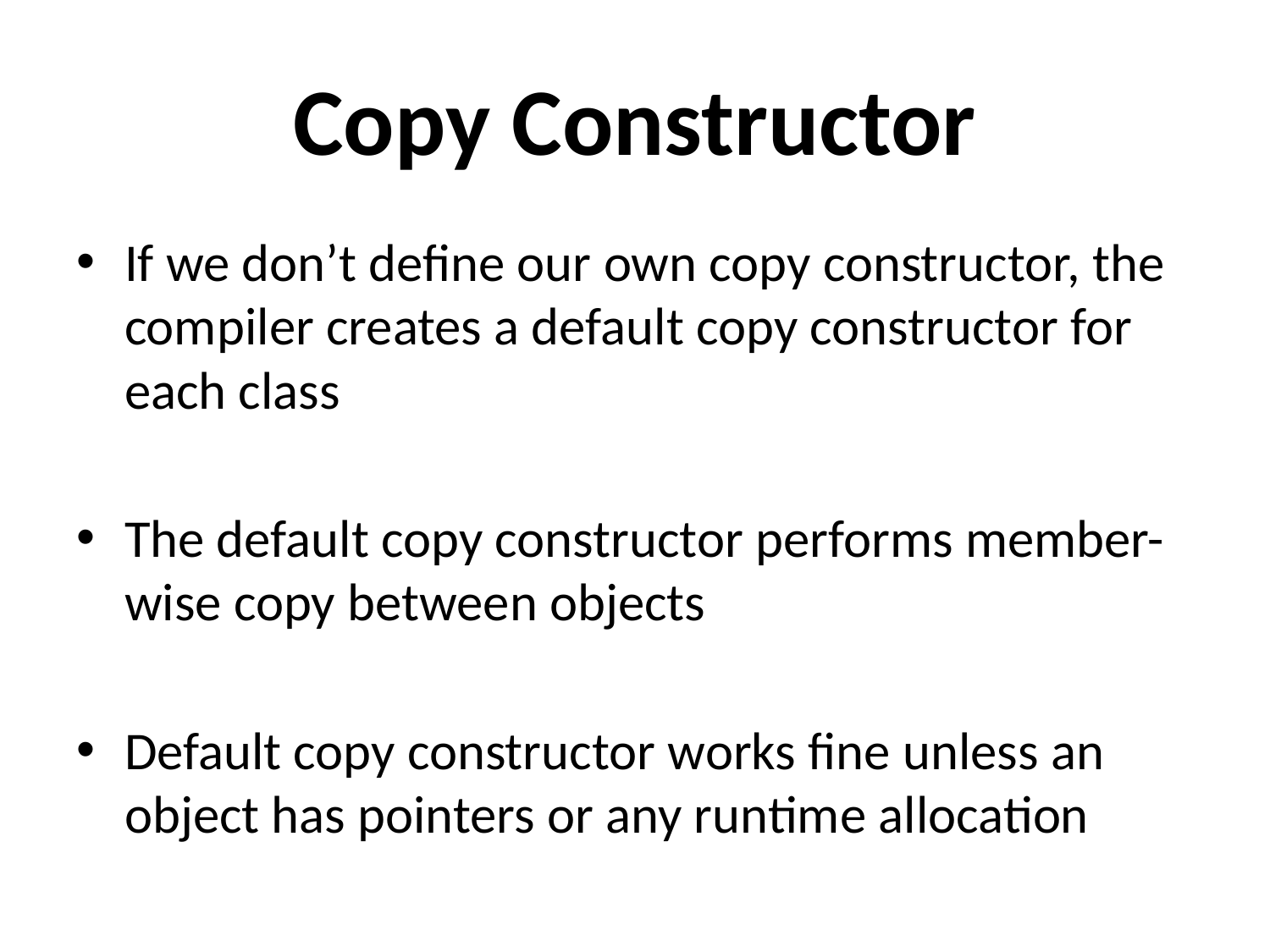

# Copy Constructor
If we don’t define our own copy constructor, the compiler creates a default copy constructor for each class

The default copy constructor performs member-wise copy between objects

Default copy constructor works fine unless an object has pointers or any runtime allocation